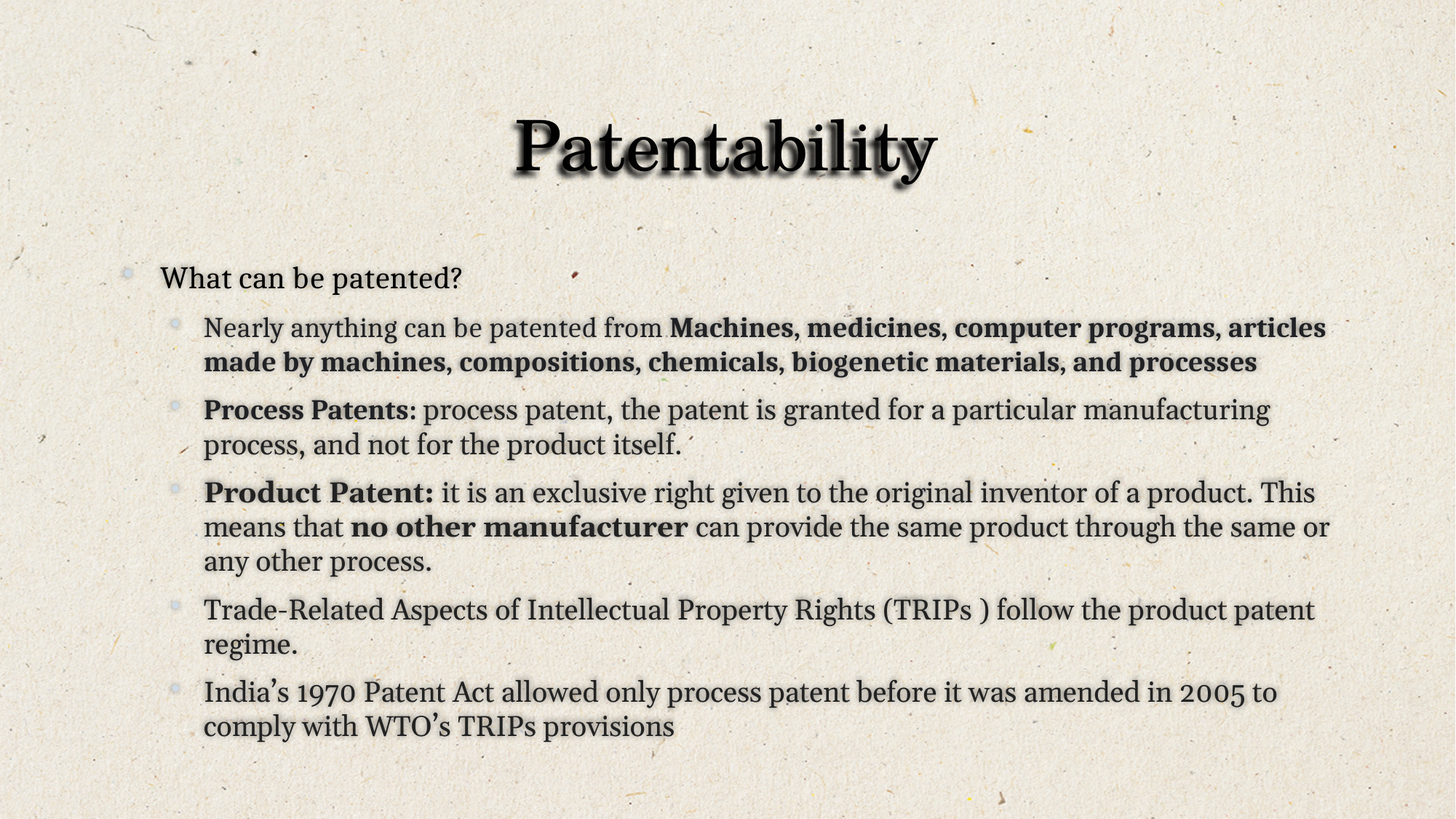

# Patentability
What can be patented?
Nearly anything can be patented from Machines, medicines, computer programs, articles made by machines, compositions, chemicals, biogenetic materials, and processes
Process Patents: process patent, the patent is granted for a particular manufacturing process, and not for the product itself.
Product Patent: it is an exclusive right given to the original inventor of a product. This means that no other manufacturer can provide the same product through the same or any other process.
Trade-Related Aspects of Intellectual Property Rights (TRIPs ) follow the product patent regime.
India’s 1970 Patent Act allowed only process patent before it was amended in 2005 to comply with WTO’s TRIPs provisions